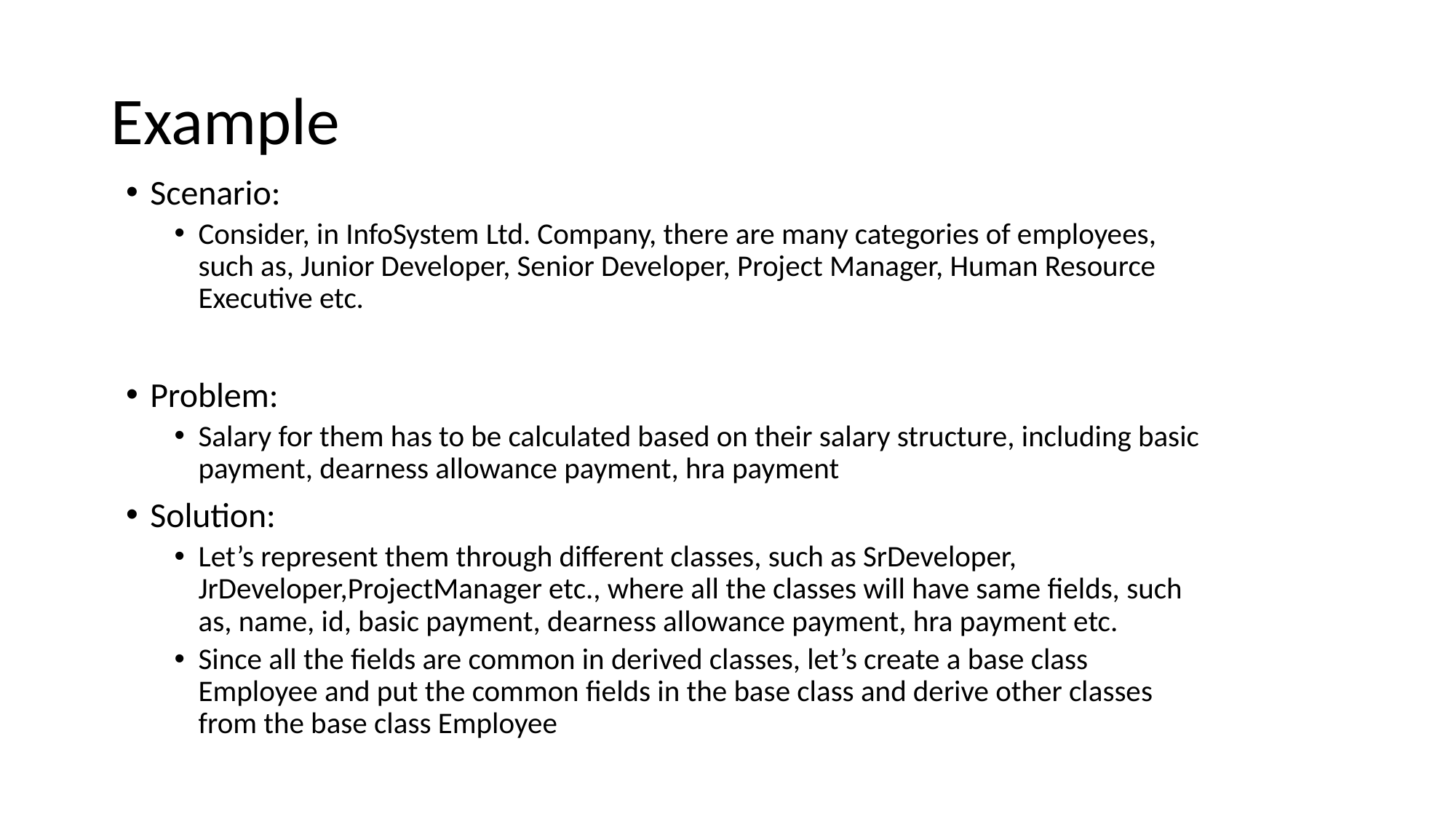

# Example
Scenario:
Consider, in InfoSystem Ltd. Company, there are many categories of employees, such as, Junior Developer, Senior Developer, Project Manager, Human Resource Executive etc.

Problem:
Salary for them has to be calculated based on their salary structure, including basic payment, dearness allowance payment, hra payment
Solution:
Let’s represent them through different classes, such as SrDeveloper, JrDeveloper,ProjectManager etc., where all the classes will have same fields, such as, name, id, basic payment, dearness allowance payment, hra payment etc.
Since all the fields are common in derived classes, let’s create a base class Employee and put the common fields in the base class and derive other classes from the base class Employee